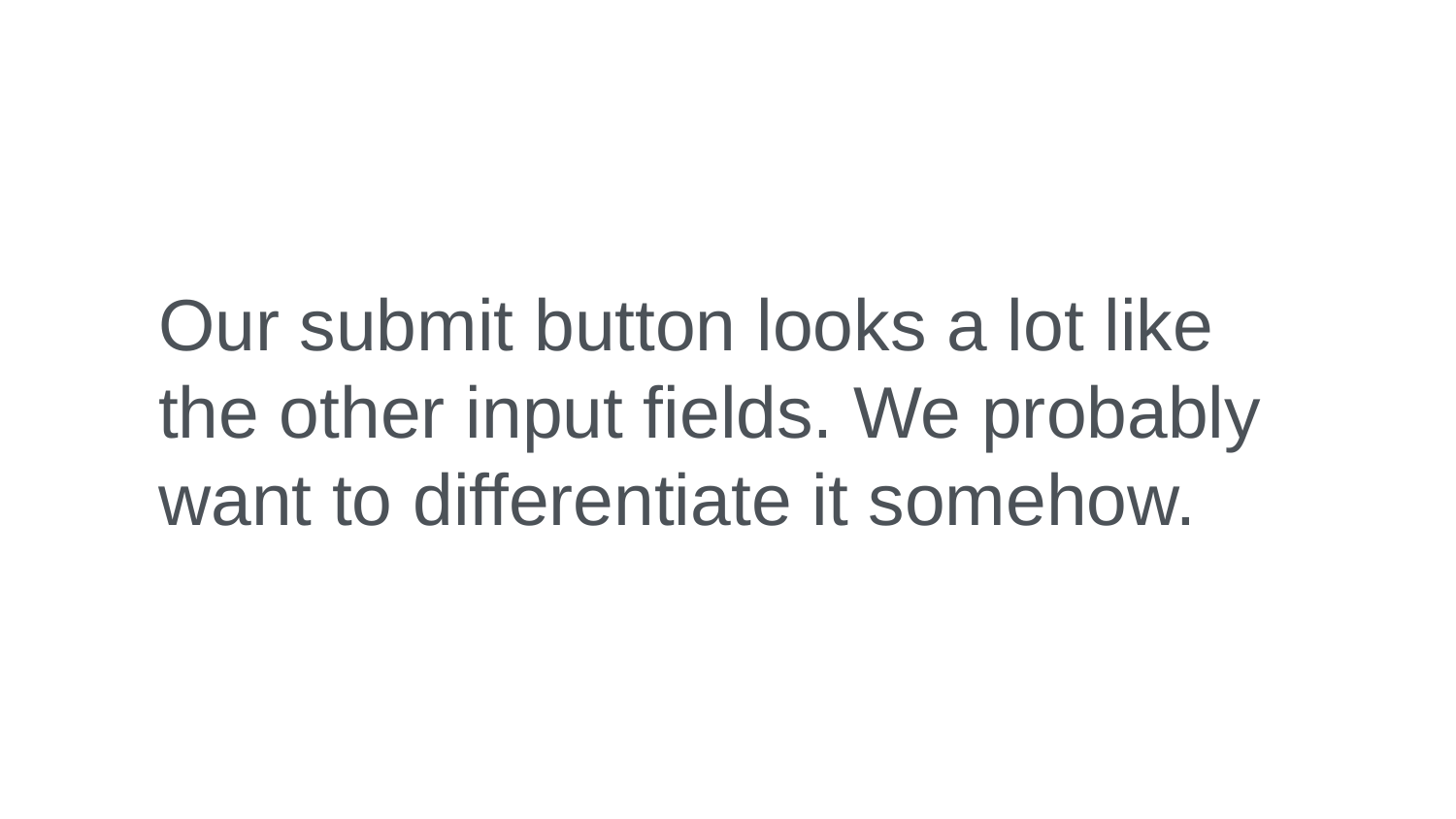

Our submit button looks a lot like the other input fields. We probably want to differentiate it somehow.